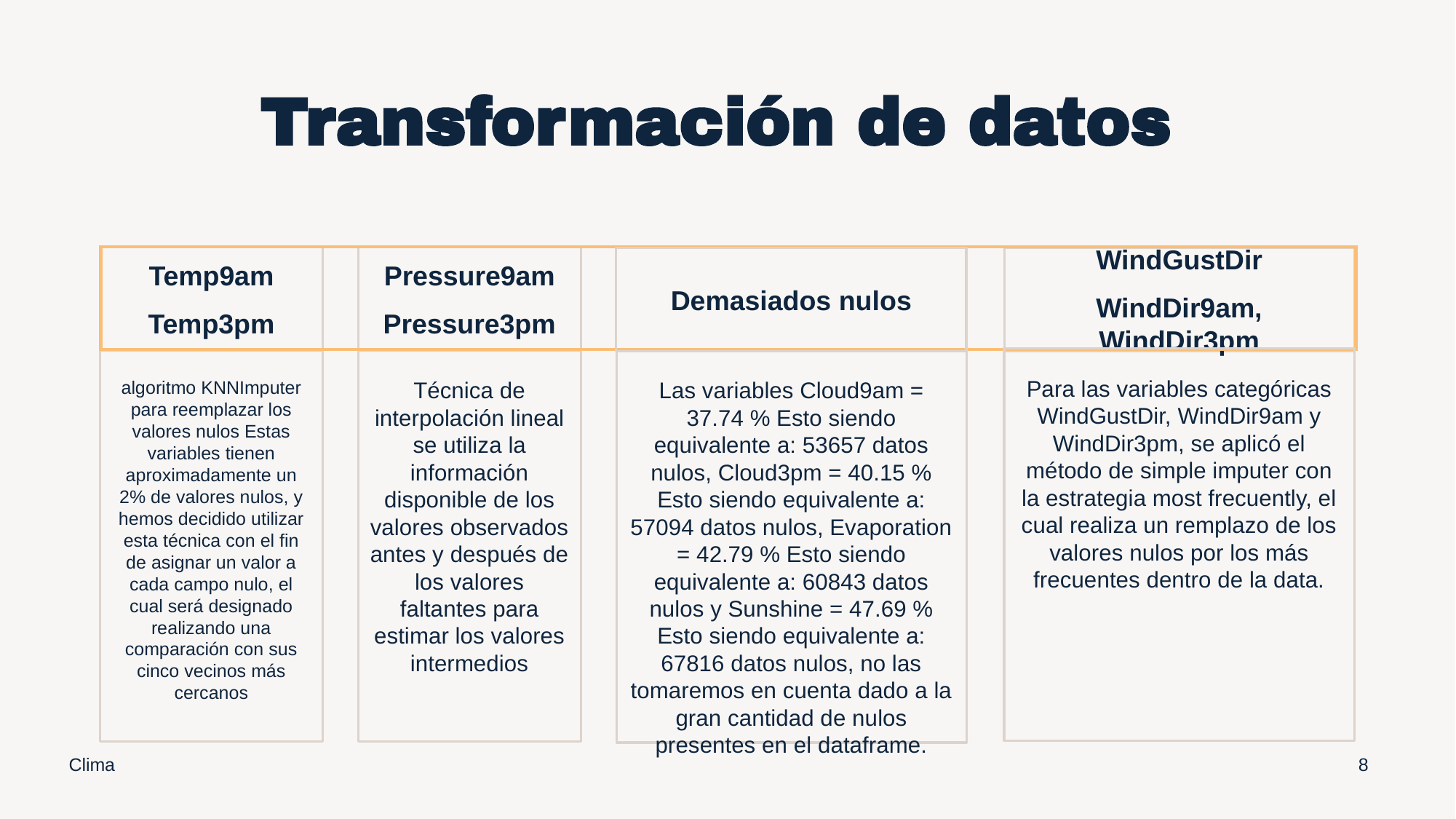

# Transformación de datos

Temp9am
Temp3pm
Pressure9am
Pressure3pm
Demasiados nulos
WindGustDir
WindDir9am, WindDir3pm
Para las variables categóricas WindGustDir, WindDir9am y WindDir3pm, se aplicó el método de simple imputer con la estrategia most frecuently, el cual realiza un remplazo de los valores nulos por los más frecuentes dentro de la data.
algoritmo KNNImputer para reemplazar los valores nulos Estas variables tienen aproximadamente un 2% de valores nulos, y hemos decidido utilizar esta técnica con el fin de asignar un valor a cada campo nulo, el cual será designado realizando una comparación con sus cinco vecinos más cercanos
Técnica de interpolación lineal se utiliza la información disponible de los valores observados antes y después de los valores faltantes para estimar los valores intermedios
Las variables Cloud9am = 37.74 % Esto siendo equivalente a: 53657 datos nulos, Cloud3pm = 40.15 % Esto siendo equivalente a: 57094 datos nulos, Evaporation = 42.79 % Esto siendo equivalente a: 60843 datos nulos y Sunshine = 47.69 % Esto siendo equivalente a: 67816 datos nulos, no las tomaremos en cuenta dado a la gran cantidad de nulos presentes en el dataframe.
Clima
8